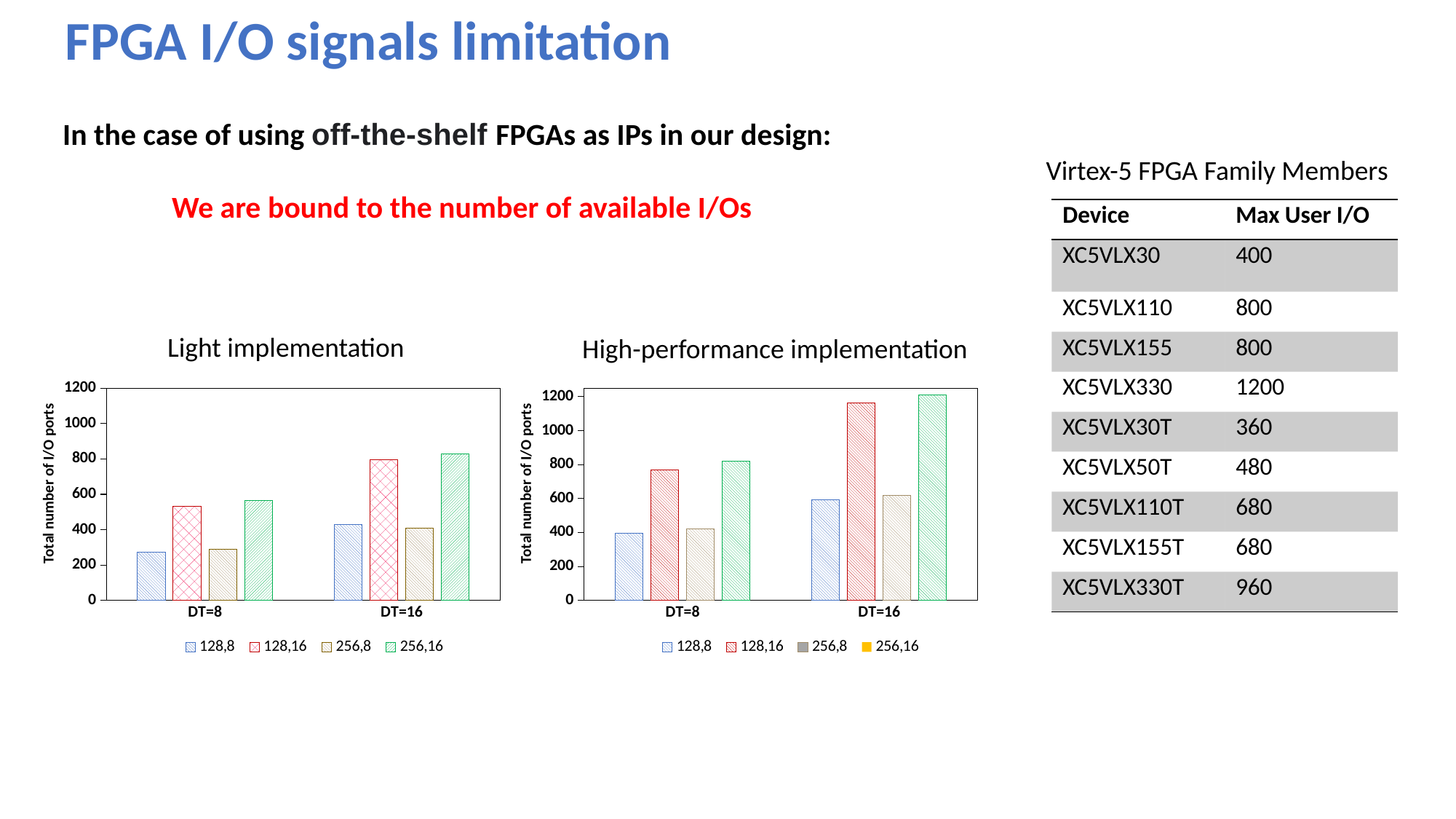

FPGA I/O signals limitation
In the case of using off-the-shelf FPGAs as IPs in our design:

	We are bound to the number of available I/Os
Virtex-5 FPGA Family Members
| Device | Max User I/O |
| --- | --- |
| XC5VLX30 | 400 |
| XC5VLX110 | 800 |
| XC5VLX155 | 800 |
| XC5VLX330 | 1200 |
| XC5VLX30T | 360 |
| XC5VLX50T | 480 |
| XC5VLX110T | 680 |
| XC5VLX155T | 680 |
| XC5VLX330T | 960 |
Light implementation
High-performance implementation

### Chart

| Category | 128,8 | 128,16 | 256,8 | 256,16 |
|---|---|---|---|---|
| DT=8 | 274.0 | 530.0 | 291.0 | 563.0 |
| DT=16 | 427.0 | 794.0 | 410.0 | 827.0 |

### Chart

| Category | 128,8 | 128,16 | 256,8 | 256,16 |
|---|---|---|---|---|
| DT=8 | 394.0 | 770.0 | 419.0 | 819.0 |
| DT=16 | 594.0 | 1162.0 | 619.0 | 1211.0 |